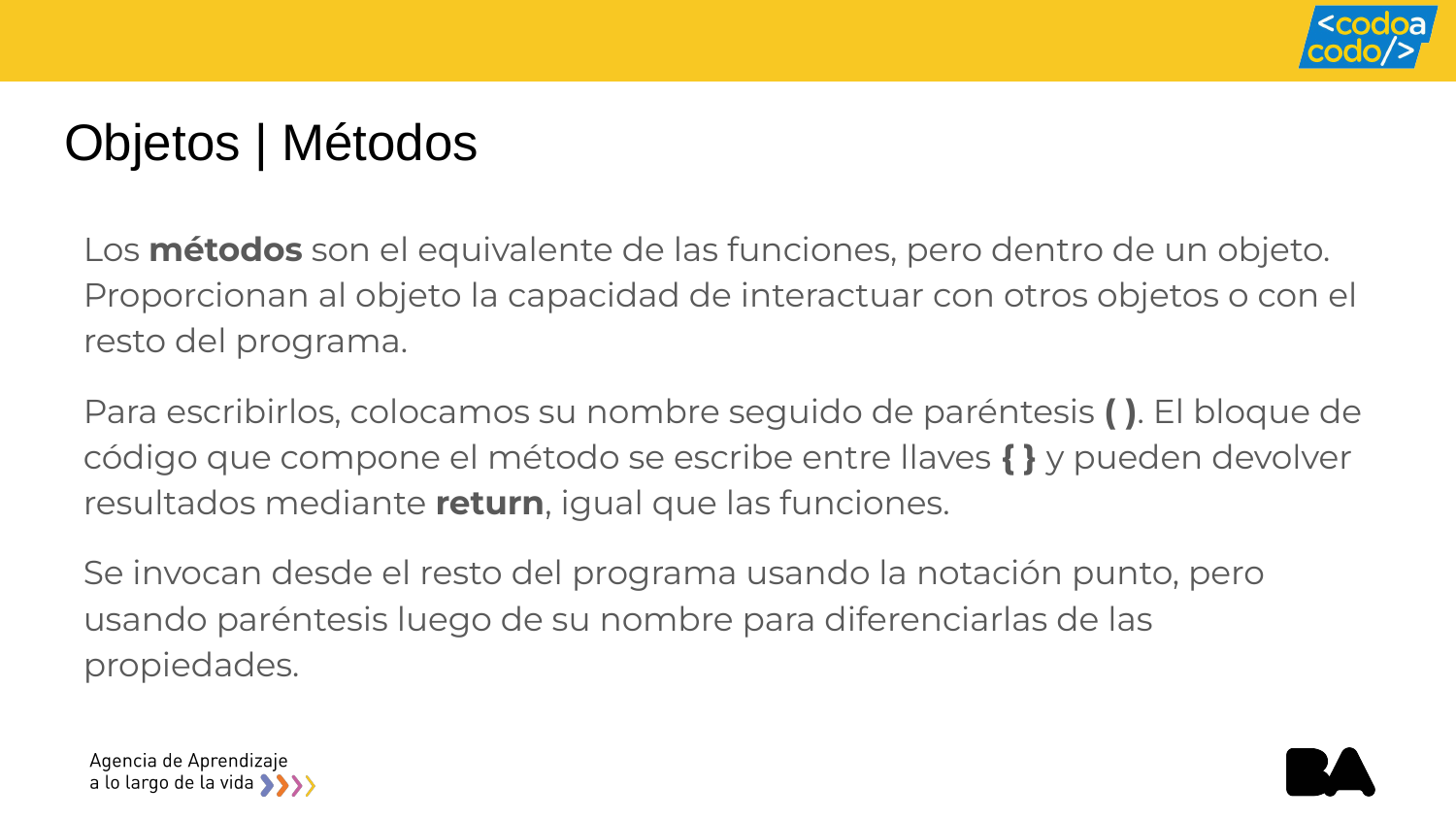

# Objetos | Métodos
Los métodos son el equivalente de las funciones, pero dentro de un objeto. Proporcionan al objeto la capacidad de interactuar con otros objetos o con el resto del programa.
Para escribirlos, colocamos su nombre seguido de paréntesis ( ). El bloque de código que compone el método se escribe entre llaves { } y pueden devolver resultados mediante return, igual que las funciones.
Se invocan desde el resto del programa usando la notación punto, pero usando paréntesis luego de su nombre para diferenciarlas de las propiedades.